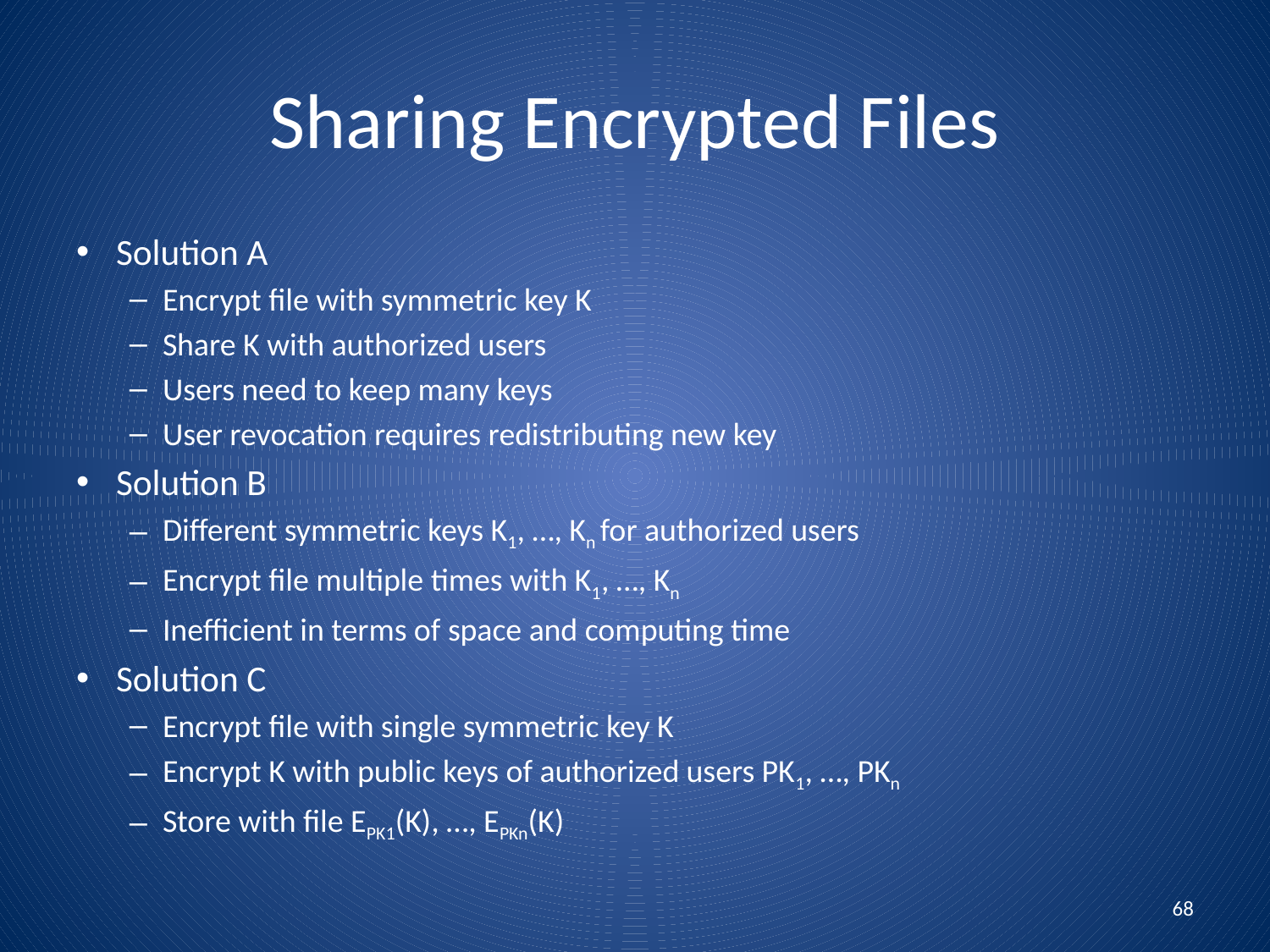

# Sharing Encrypted Files
Solution A
Encrypt file with symmetric key K
Share K with authorized users
Users need to keep many keys
User revocation requires redistributing new key
Solution B
Different symmetric keys K1, …, Kn for authorized users
Encrypt file multiple times with K1, …, Kn
Inefficient in terms of space and computing time
Solution C
Encrypt file with single symmetric key K
Encrypt K with public keys of authorized users PK1, …, PKn
Store with file EPK1(K), …, EPKn(K)
68